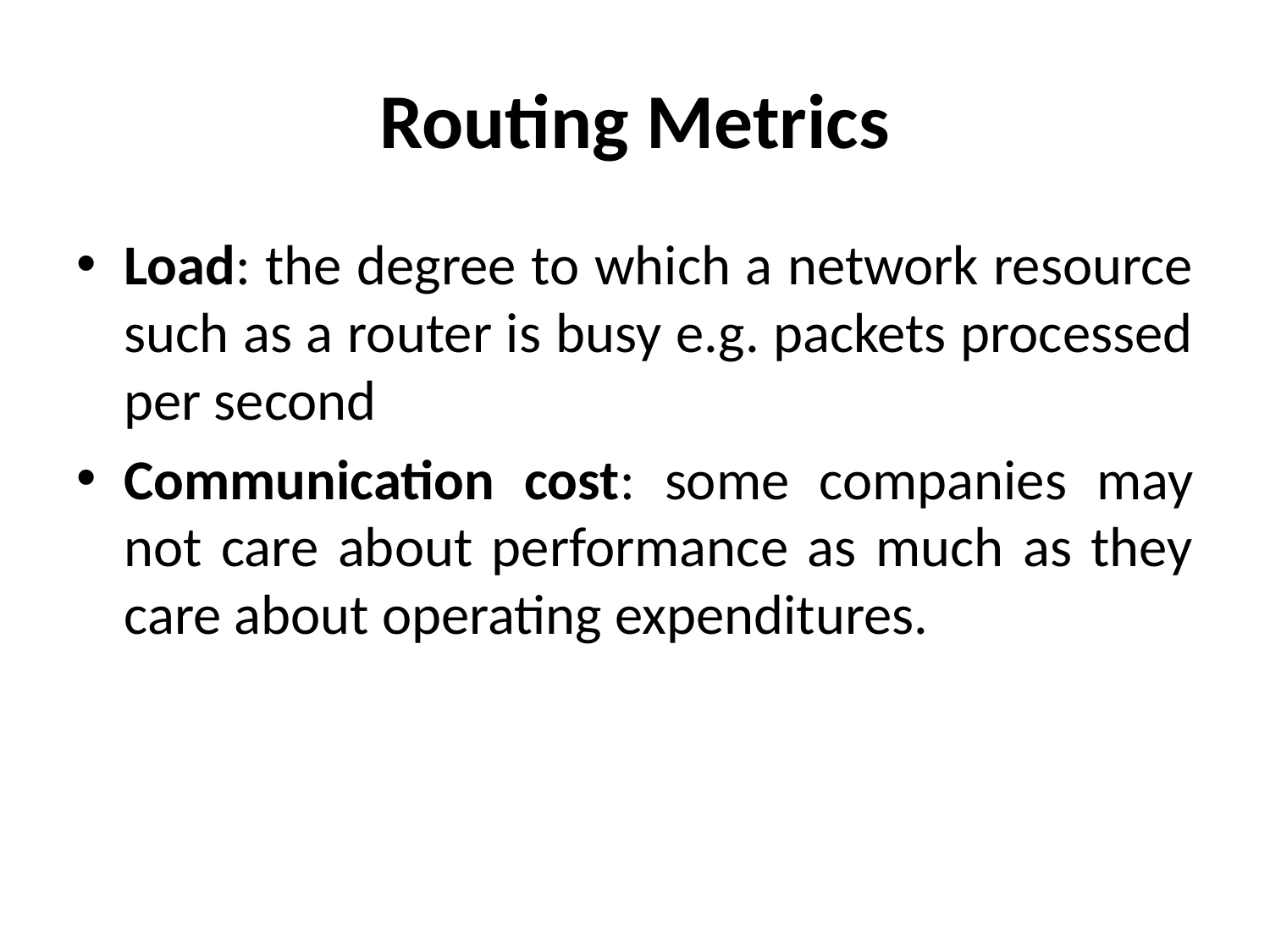

# Routing Metrics
Load: the degree to which a network resource such as a router is busy e.g. packets processed per second
Communication cost: some companies may not care about performance as much as they care about operating expenditures.